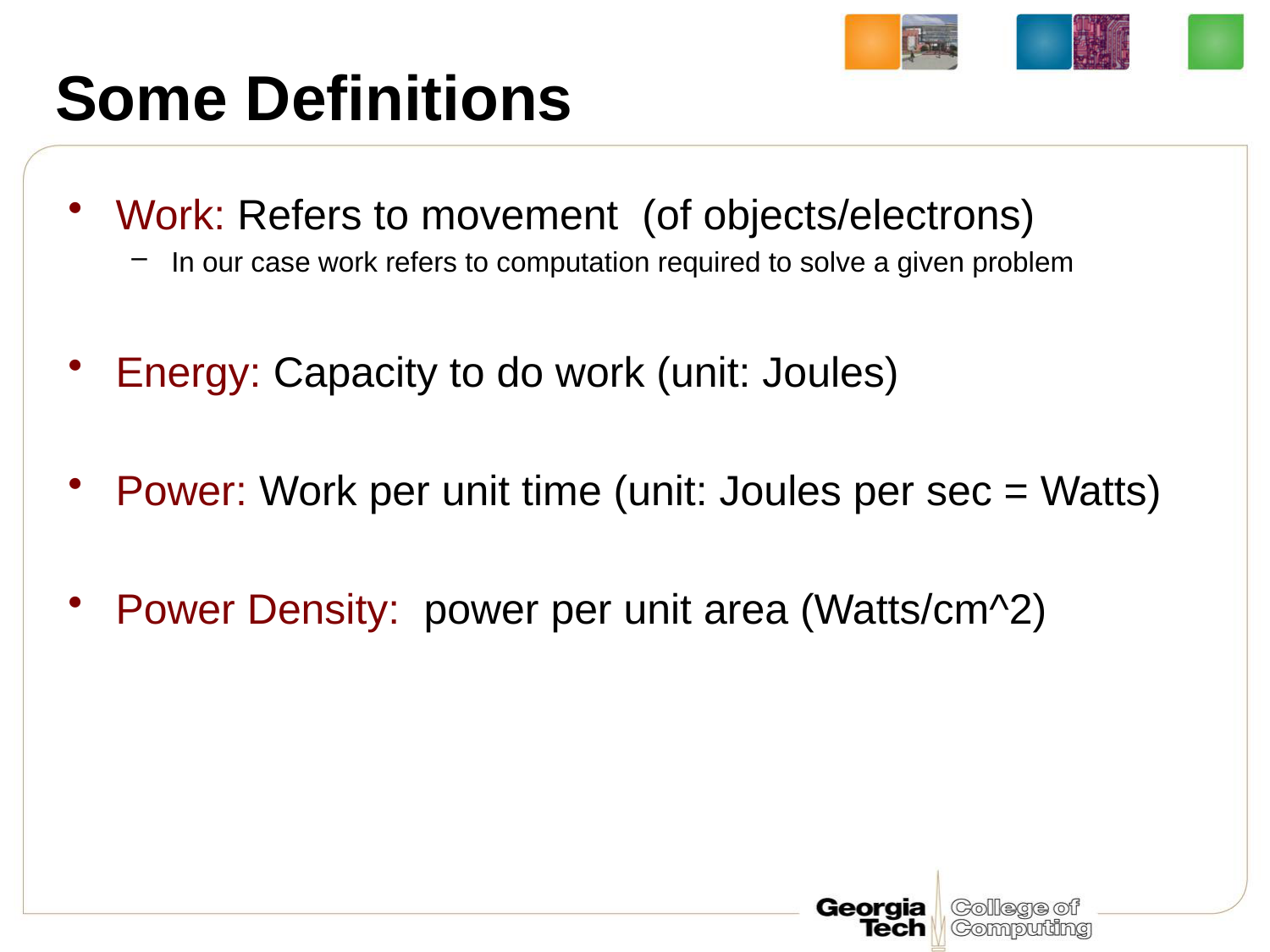

# Some Definitions
Work: Refers to movement  (of objects/electrons)
In our case work refers to computation required to solve a given problem

Energy: Capacity to do work (unit: Joules)

Power: Work per unit time (unit: Joules per sec = Watts)

Power Density:  power per unit area (Watts/cm^2)